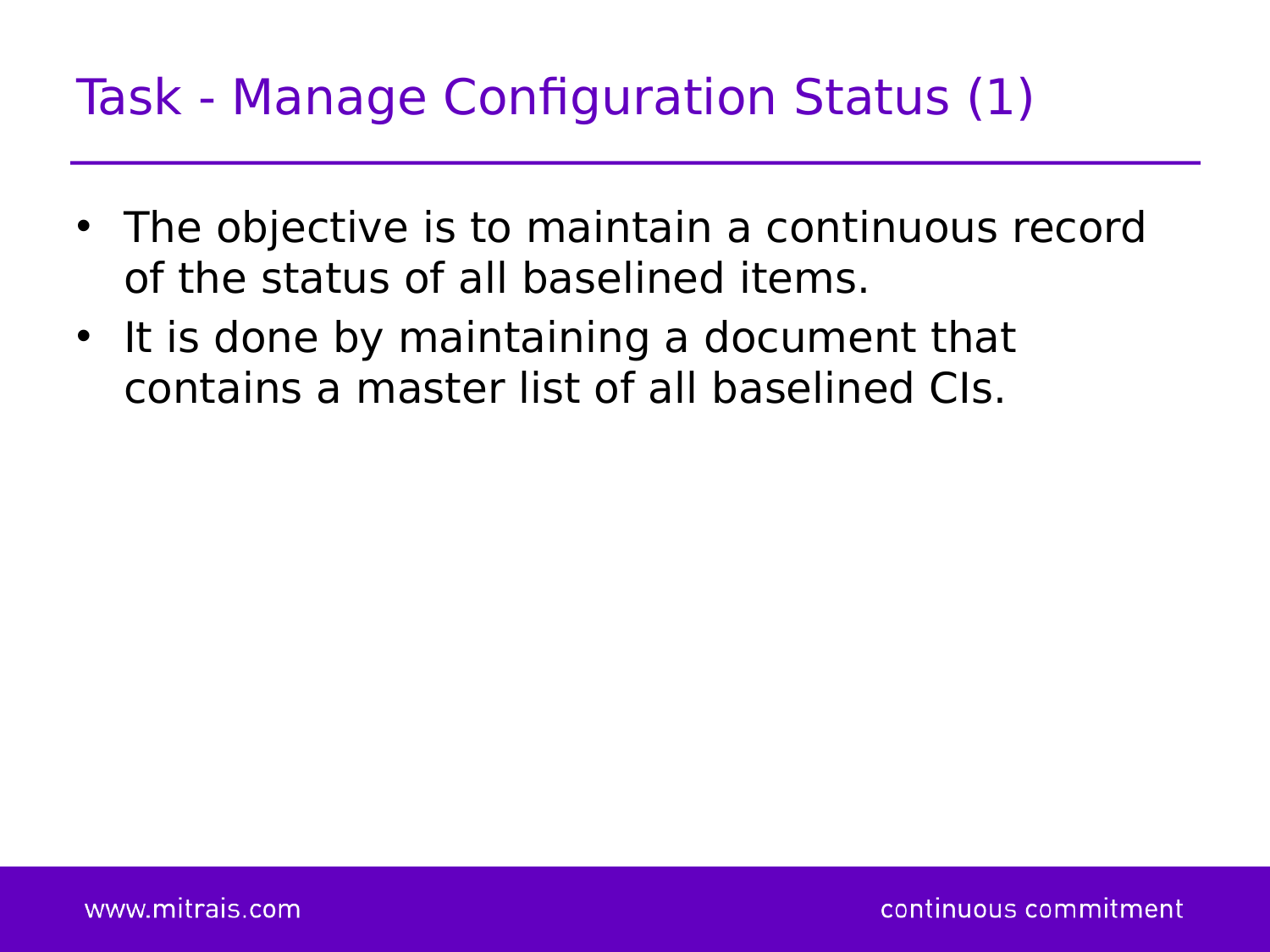

# Task - Manage Configuration Status (1)
The objective is to maintain a continuous record of the status of all baselined items.
It is done by maintaining a document that contains a master list of all baselined CIs.